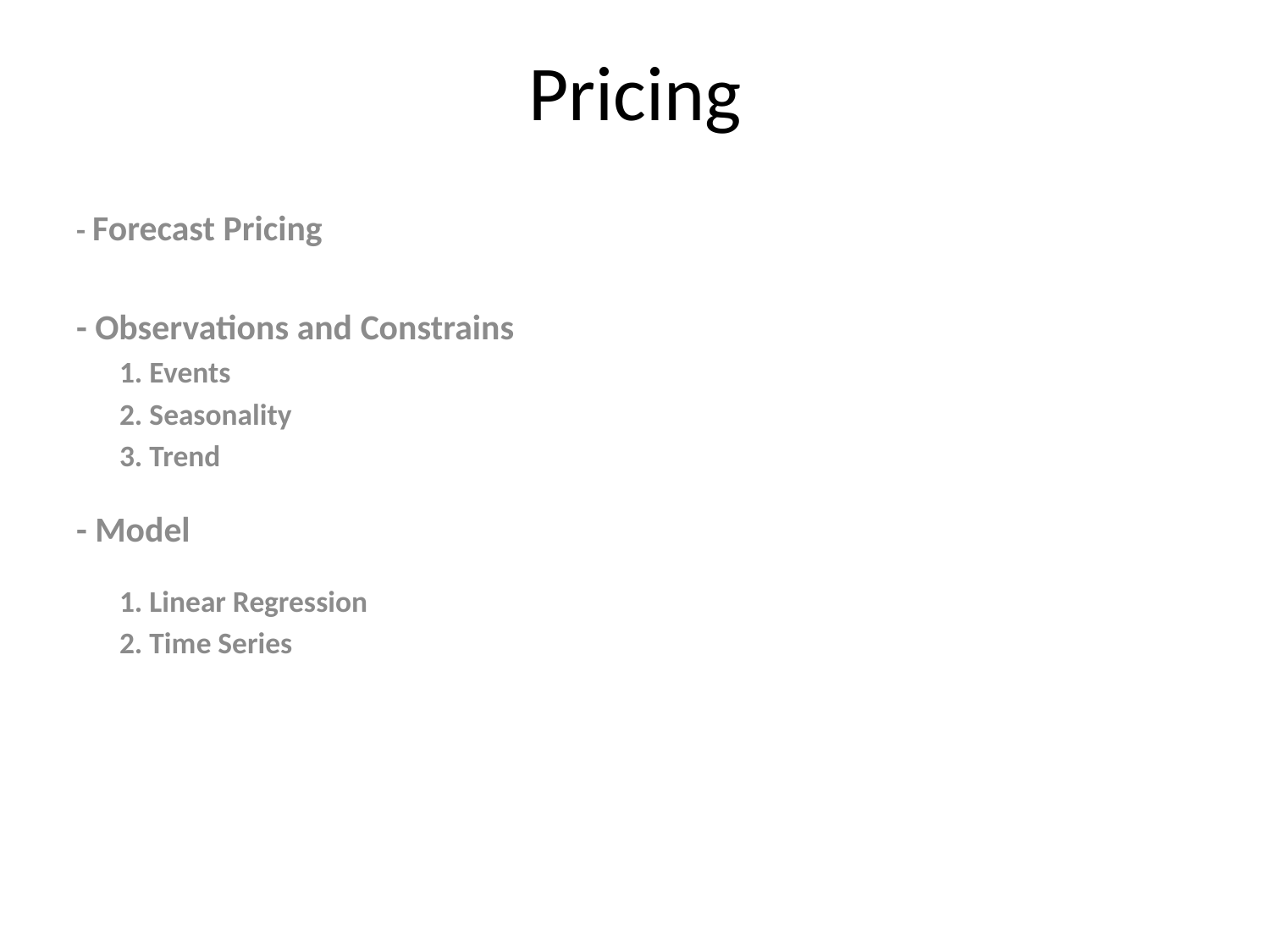

# Pricing

- Forecast Pricing

- Observations and Constrains
	1. Events
	2. Seasonality
	3. Trend

- Model

	1. Linear Regression
	2. Time Series